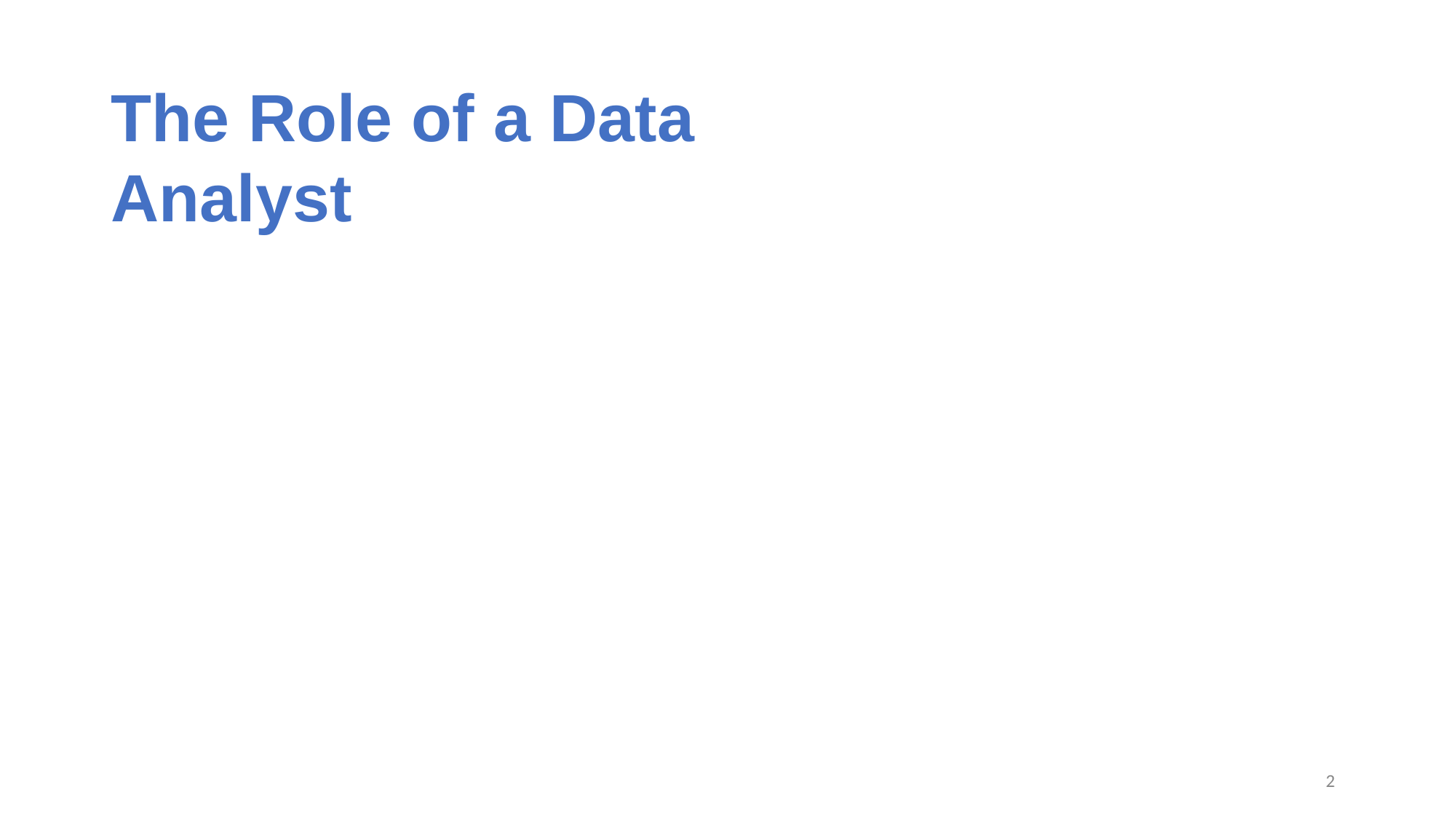

# The Role of a Data Analyst
2